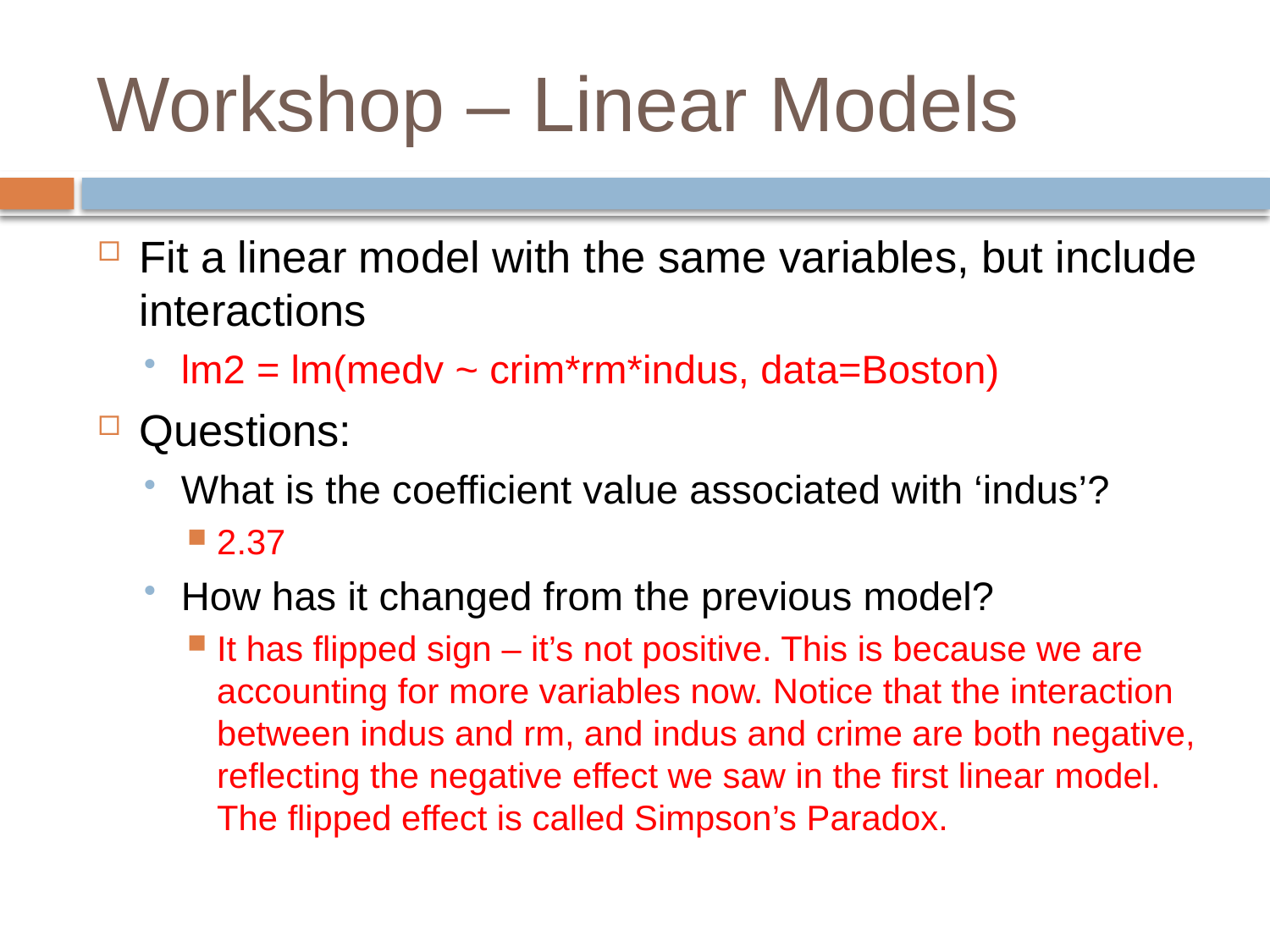

# Workshop – Linear Models
Fit a linear model with the same variables, but include interactions
lm2 = lm(medv ~ crim*rm*indus, data=Boston)
Questions:
What is the coefficient value associated with ‘indus’?
2.37
How has it changed from the previous model?
It has flipped sign – it’s not positive. This is because we are accounting for more variables now. Notice that the interaction between indus and rm, and indus and crime are both negative, reflecting the negative effect we saw in the first linear model. The flipped effect is called Simpson’s Paradox.